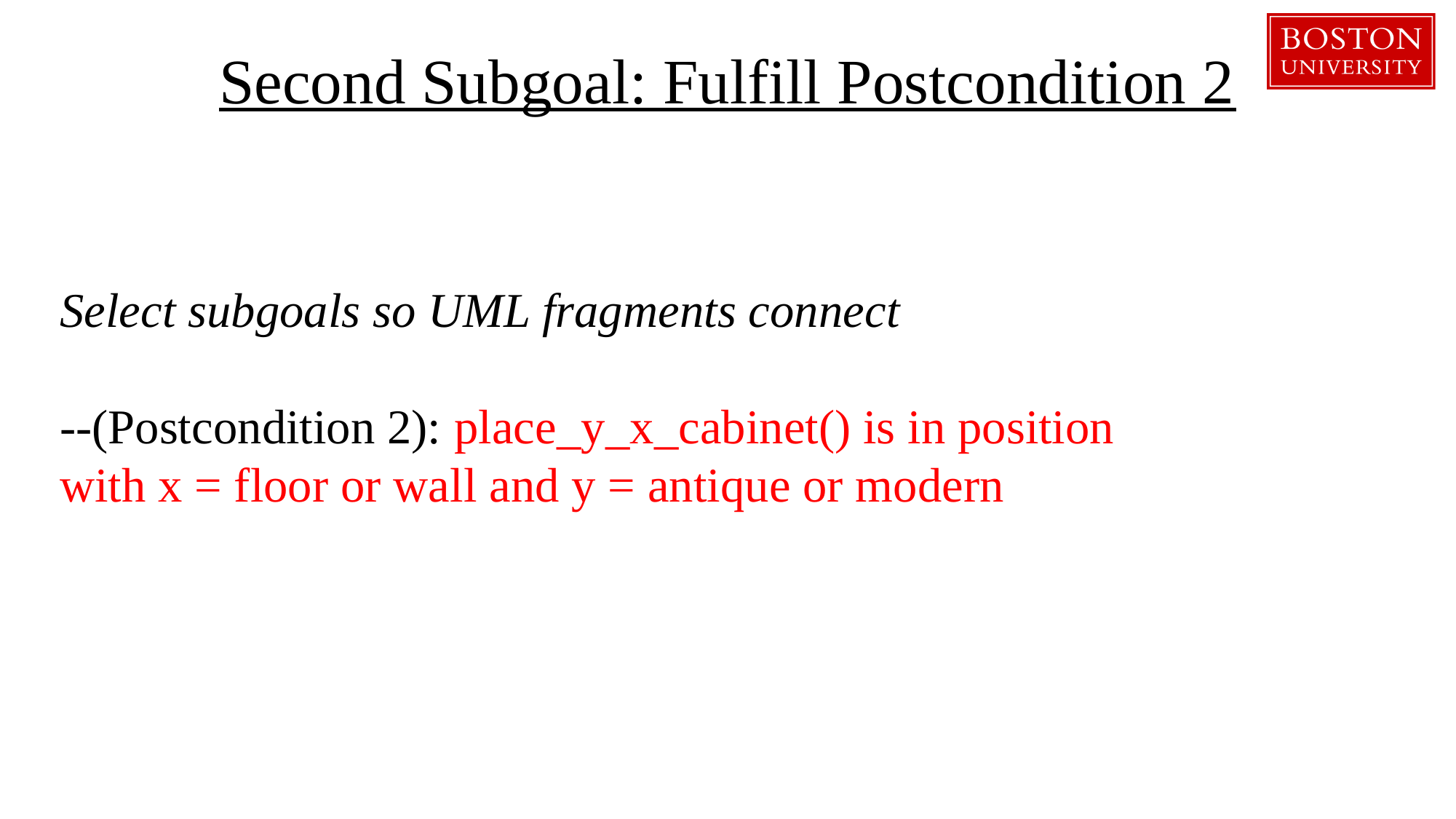

# Second Subgoal: Fulfill Postcondition 2
Select subgoals so UML fragments connect

--(Postcondition 2): place_y_x_cabinet() is in position
with x = floor or wall and y = antique or modern